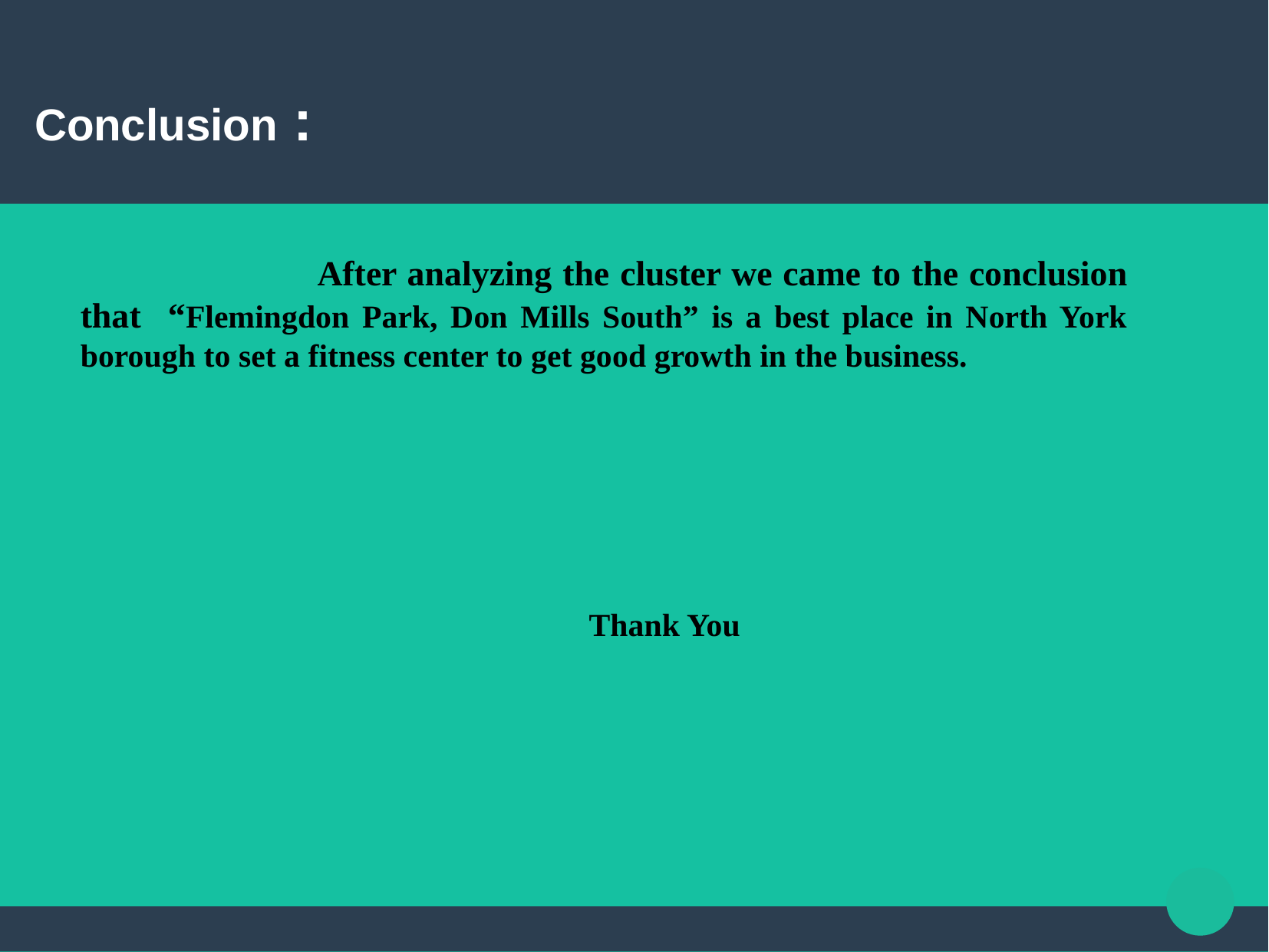

Conclusion :

                      After analyzing the cluster we came to the conclusion that  “Flemingdon Park, Don Mills South” is a best place in North York borough to set a fitness center to get good growth in the business.

													      Thank You